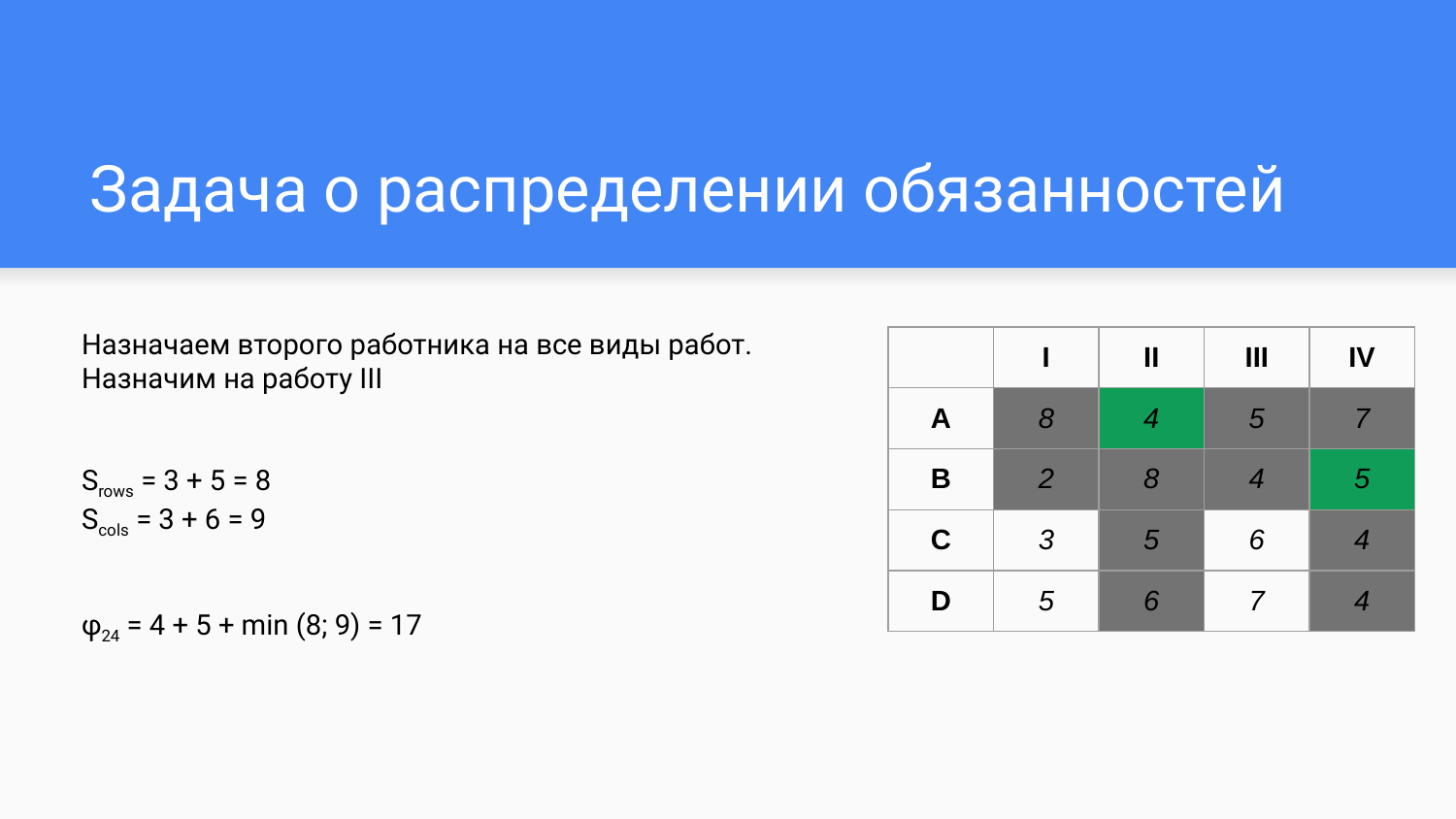

# Задача о распределении обязанностей
Назначаем второго работника на все виды работ.
Назначим на работу III

Srows = 3 + 5 = 8
Scols = 3 + 6 = 9

φ24 = 4 + 5 + min (8; 9) = 17

|  | I | II | III | IV |
| --- | --- | --- | --- | --- |
| A | 8 | 4 | 5 | 7 |
| B | 2 | 8 | 4 | 5 |
| C | 3 | 5 | 6 | 4 |
| D | 5 | 6 | 7 | 4 |